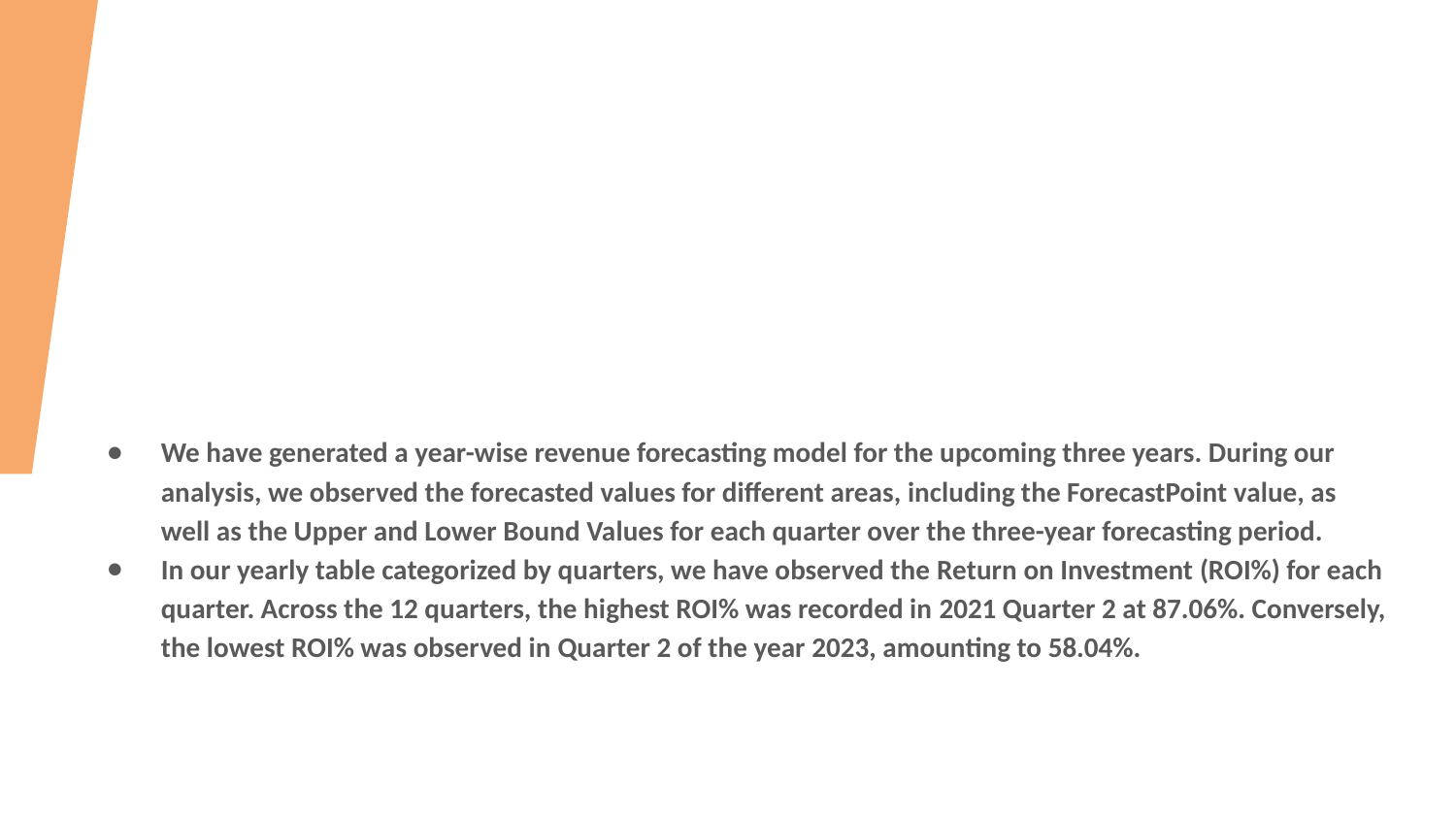

We have generated a year-wise revenue forecasting model for the upcoming three years. During our analysis, we observed the forecasted values for different areas, including the ForecastPoint value, as well as the Upper and Lower Bound Values for each quarter over the three-year forecasting period.
In our yearly table categorized by quarters, we have observed the Return on Investment (ROI%) for each quarter. Across the 12 quarters, the highest ROI% was recorded in 2021 Quarter 2 at 87.06%. Conversely, the lowest ROI% was observed in Quarter 2 of the year 2023, amounting to 58.04%.